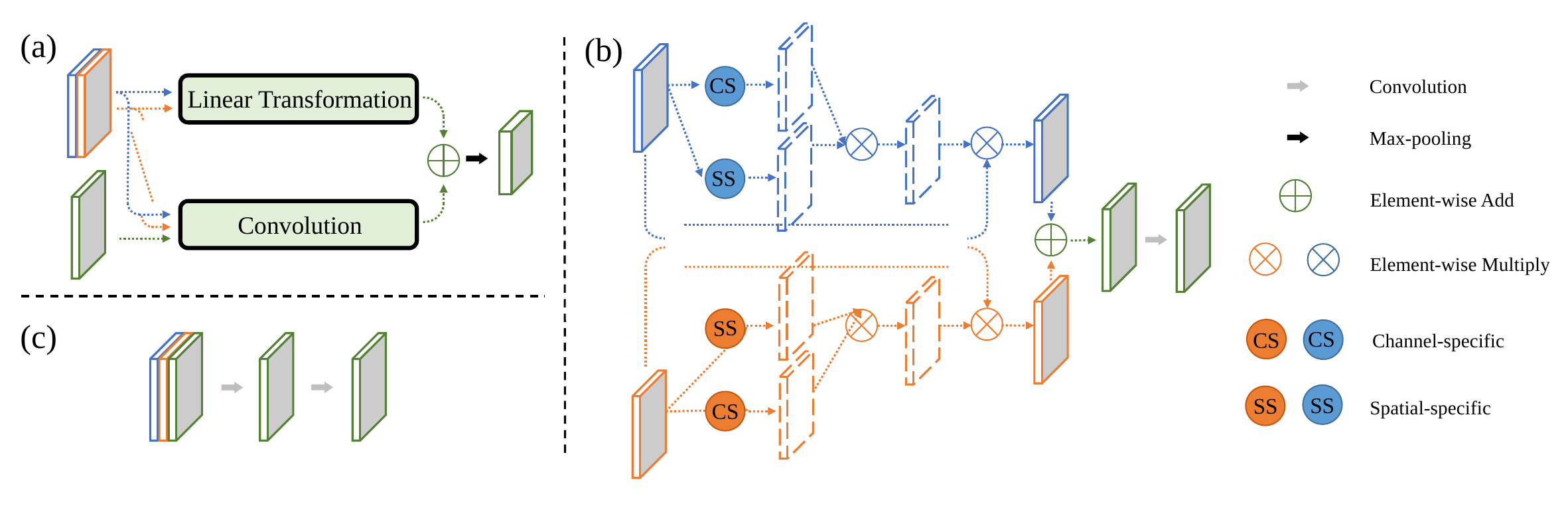

(a)
(b)

CS

Convolution

Linear Transformation

Max-pooling

SS

Element-wise Add

Convolution

Element-wise Multiply

SS

(c)

CS

CS
Channel-specific

SS

SS
Spatial-specific

CS